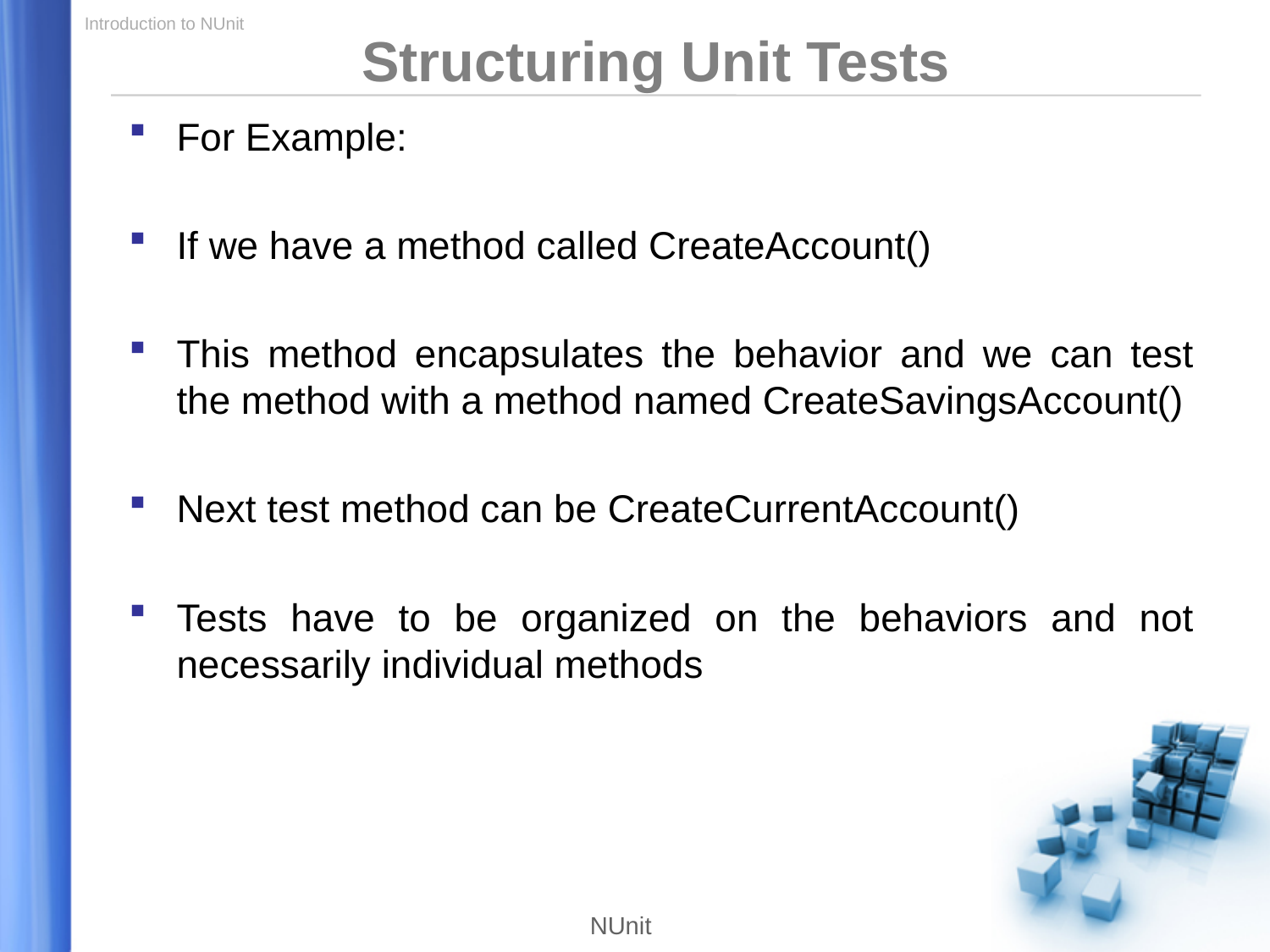

Structuring Unit Tests
For Example:

If we have a method called CreateAccount()

This method encapsulates the behavior and we can test the method with a method named CreateSavingsAccount()

Next test method can be CreateCurrentAccount()

Tests have to be organized on the behaviors and not necessarily individual methods